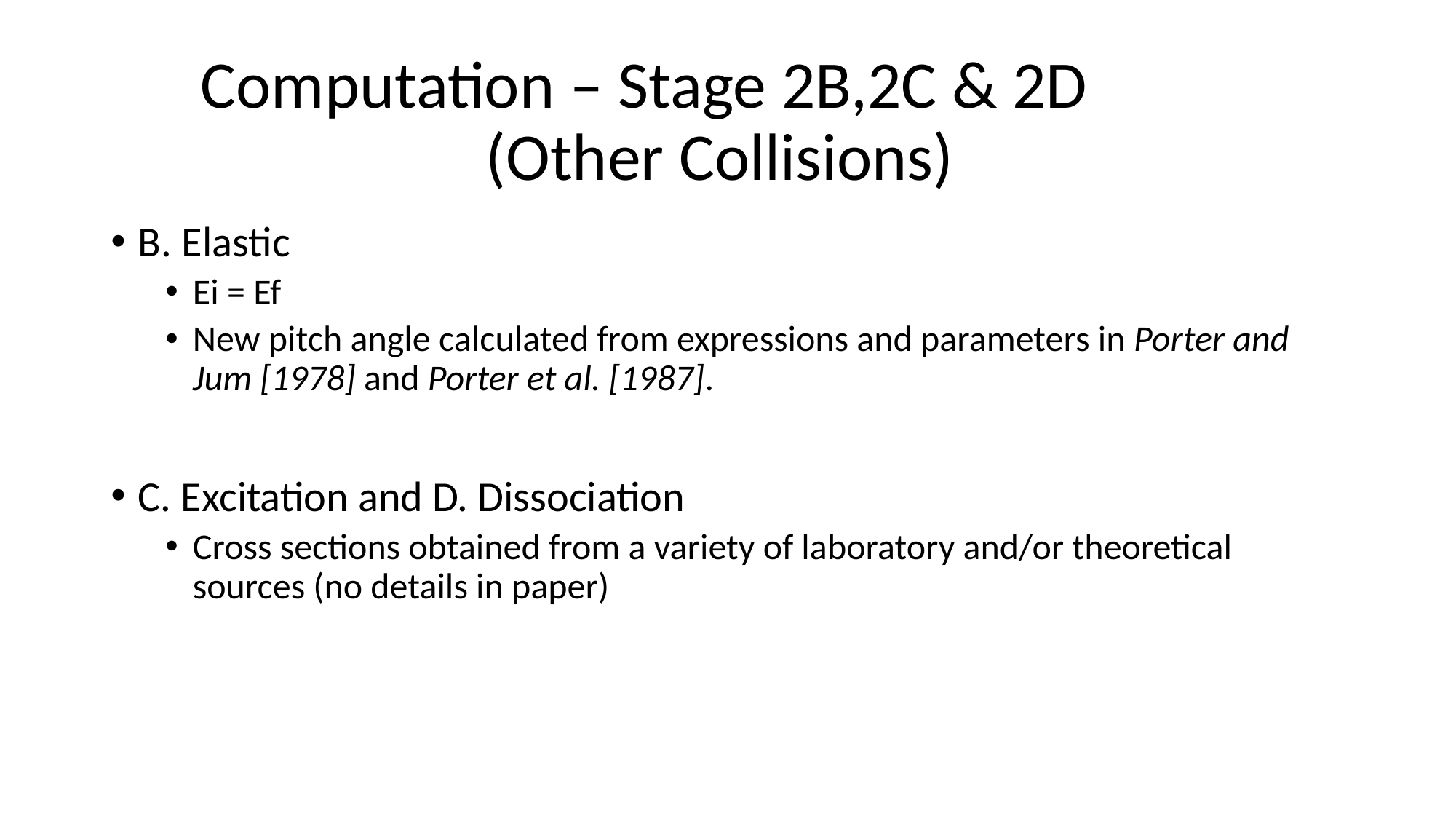

# Computation – Stage 2B,2C & 2D            (Other Collisions)
B. Elastic
Ei = Ef
New pitch angle calculated from expressions and parameters in Porter and Jum [1978] and Porter et al. [1987].

C. Excitation and D. Dissociation
Cross sections obtained from a variety of laboratory and/or theoretical sources (no details in paper)